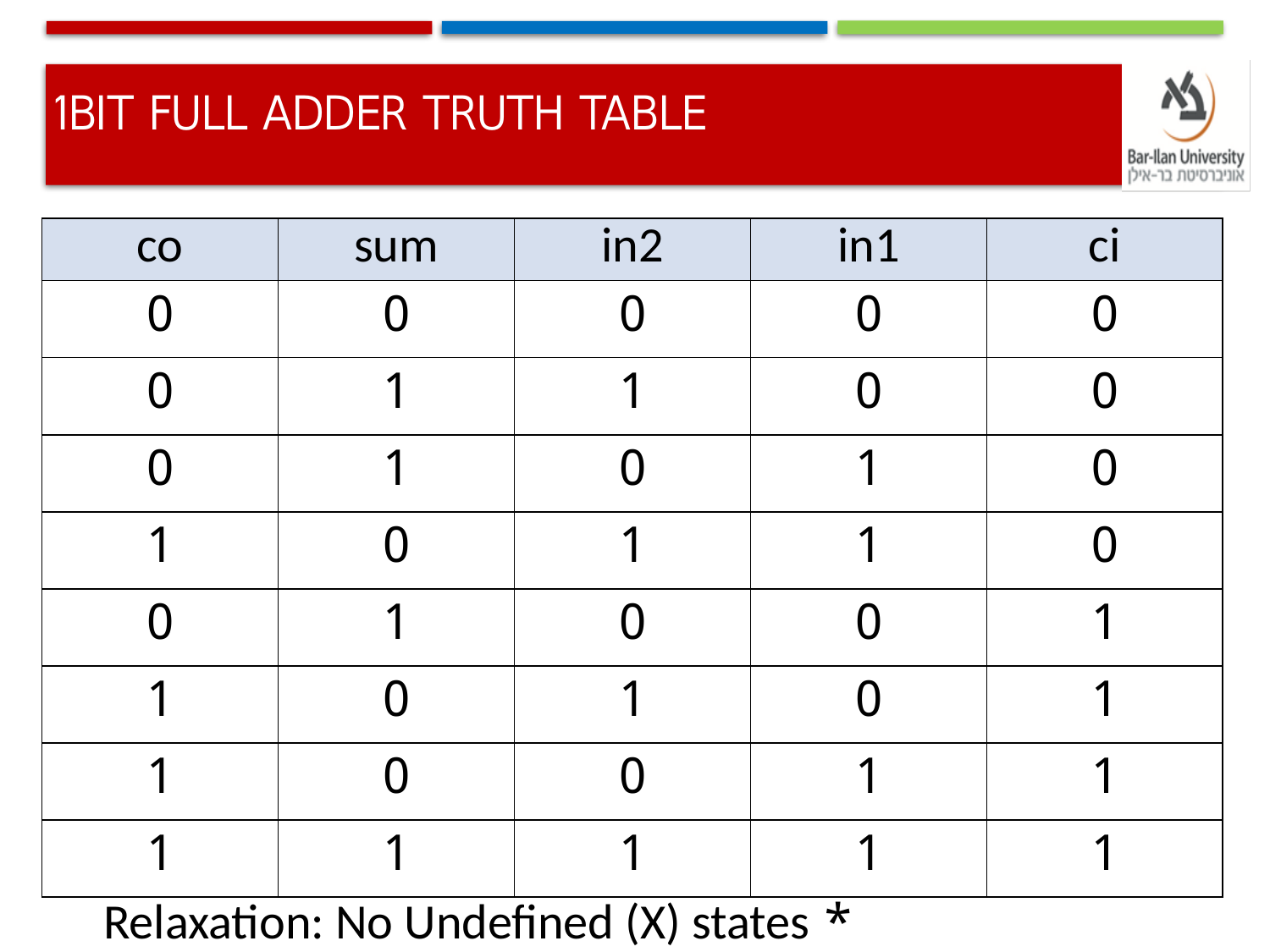

# 1bit Full Adder Truth Table
| co | sum | in2 | in1 | ci |
| --- | --- | --- | --- | --- |
| 0 | 0 | 0 | 0 | 0 |
| 0 | 1 | 1 | 0 | 0 |
| 0 | 1 | 0 | 1 | 0 |
| 1 | 0 | 1 | 1 | 0 |
| 0 | 1 | 0 | 0 | 1 |
| 1 | 0 | 1 | 0 | 1 |
| 1 | 0 | 0 | 1 | 1 |
| 1 | 1 | 1 | 1 | 1 |
* Relaxation: No Undefined (X) states